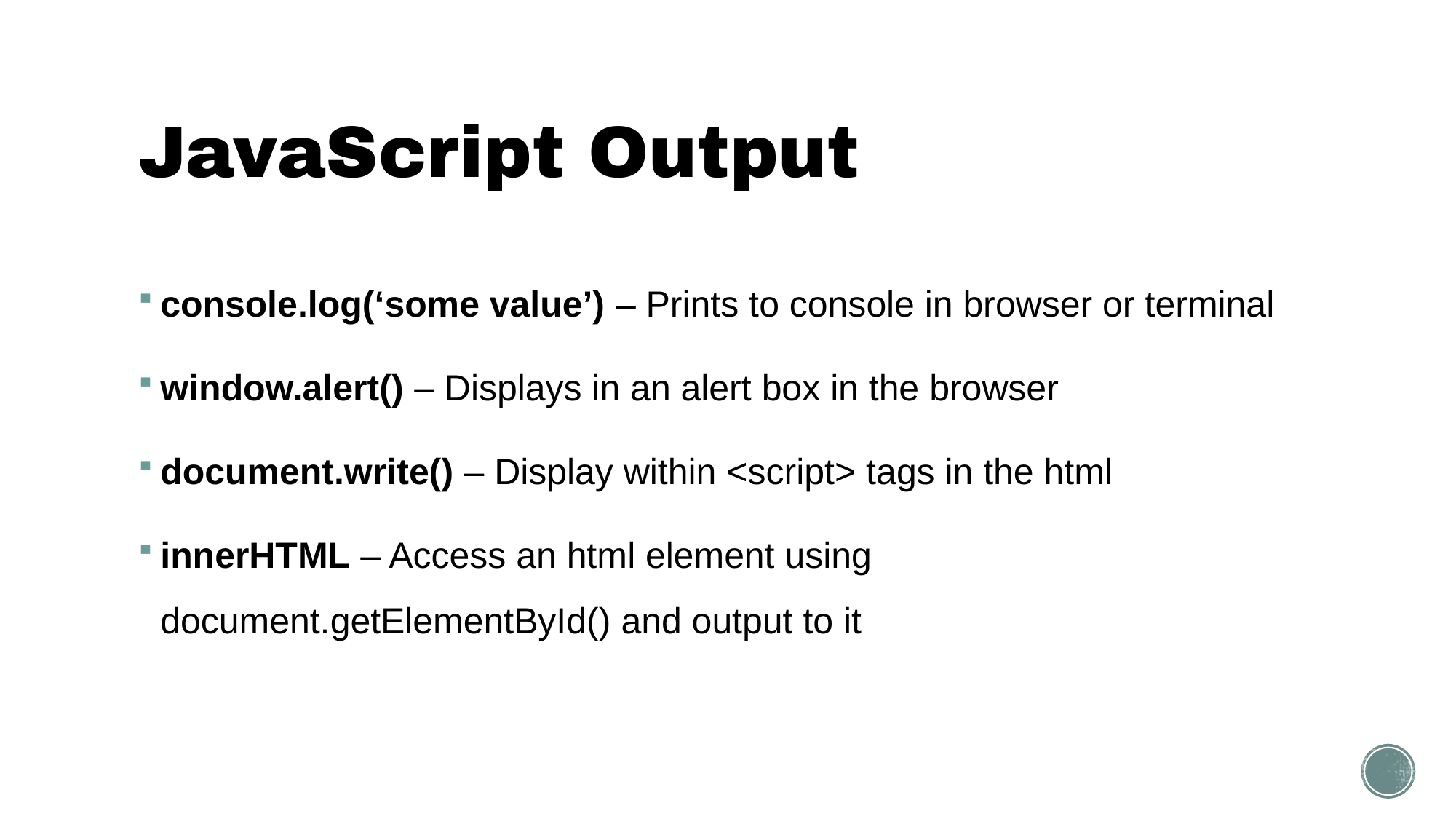

# JavaScript Output
console.log(‘some value’) – Prints to console in browser or terminal
window.alert() – Displays in an alert box in the browser
document.write() – Display within <script> tags in the html
innerHTML – Access an html element using document.getElementById() and output to it